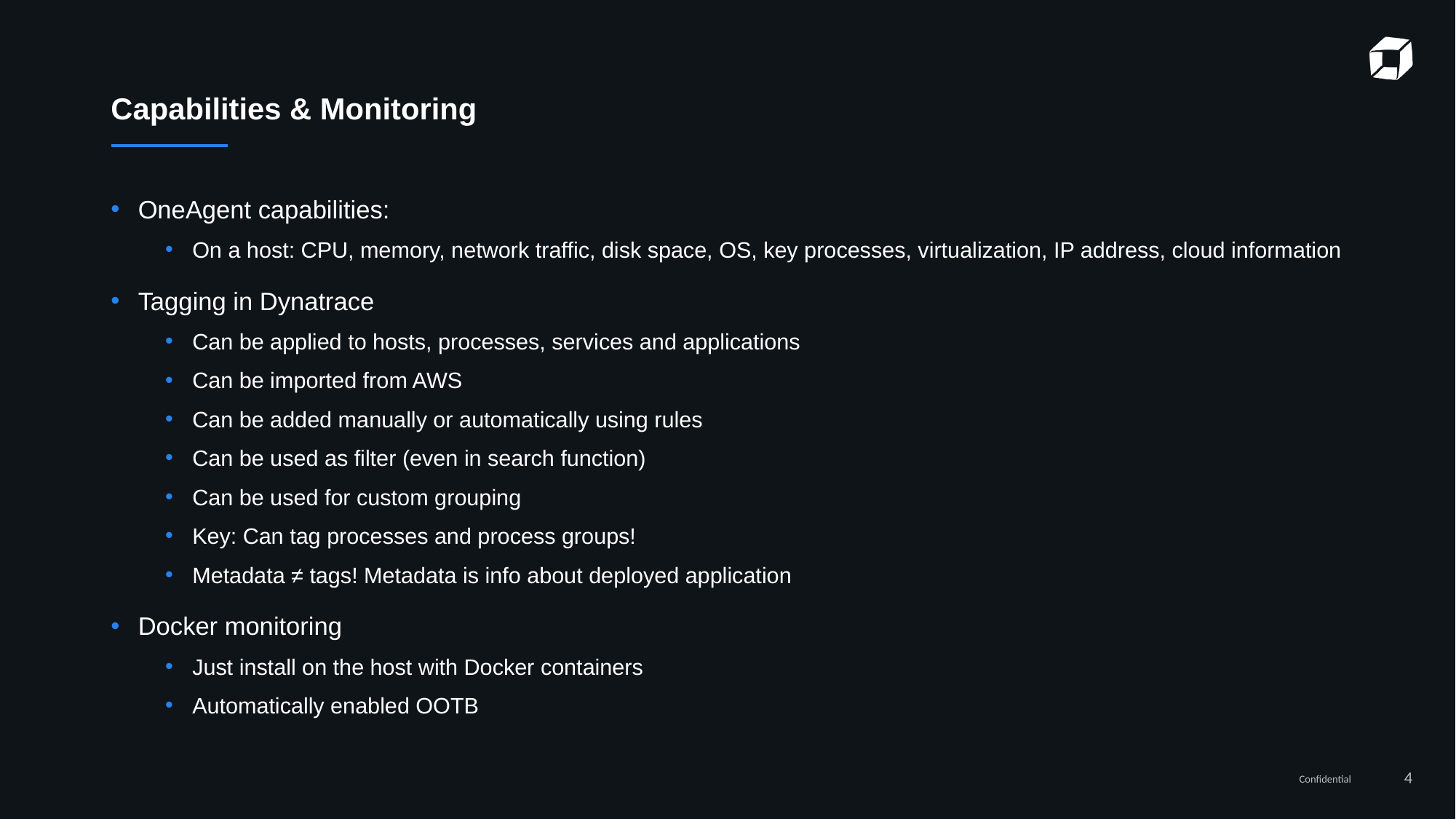

# Capabilities & Monitoring
OneAgent capabilities:
On a host: CPU, memory, network traffic, disk space, OS, key processes, virtualization, IP address, cloud information
Tagging in Dynatrace
Can be applied to hosts, processes, services and applications
Can be imported from AWS
Can be added manually or automatically using rules
Can be used as filter (even in search function)
Can be used for custom grouping
Key: Can tag processes and process groups!
Metadata ≠ tags! Metadata is info about deployed application
Docker monitoring
Just install on the host with Docker containers
Automatically enabled OOTB